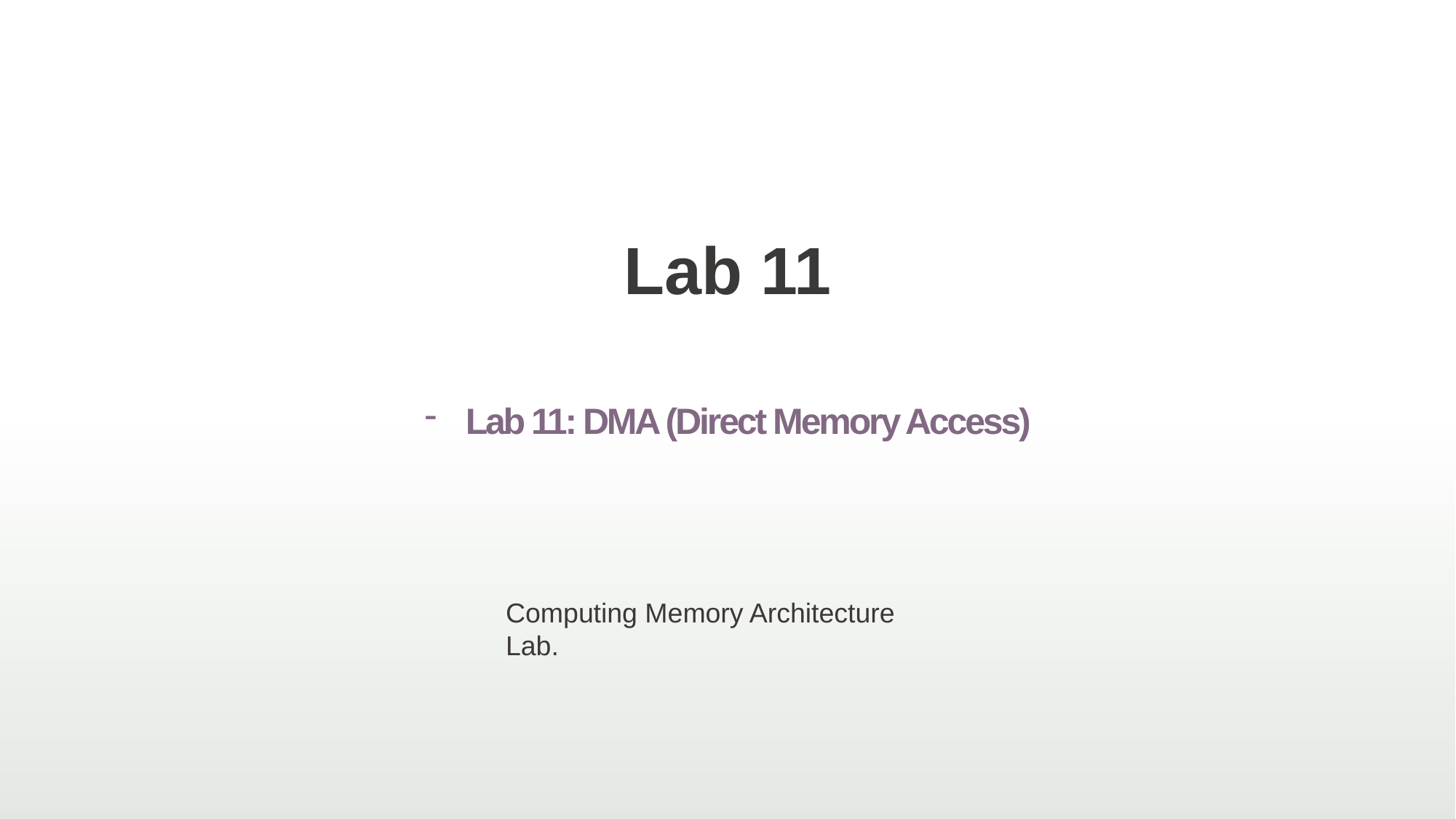

# Lab 11
Lab 11: DMA (Direct Memory Access)